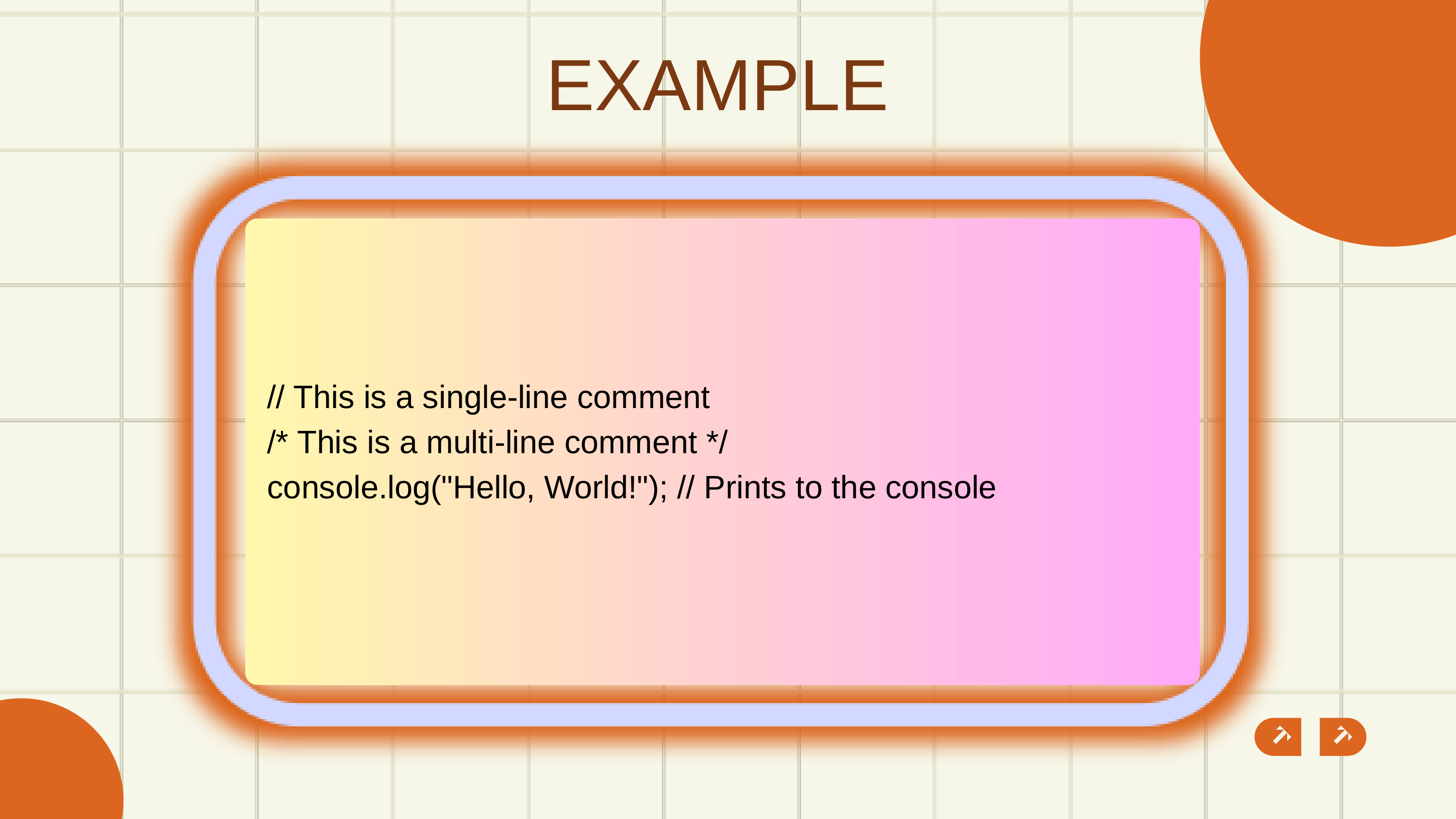

EXAMPLE

  // This is a single-line comment
  /* This is a multi-line comment */
  console.log("Hello, World!"); // Prints to the console